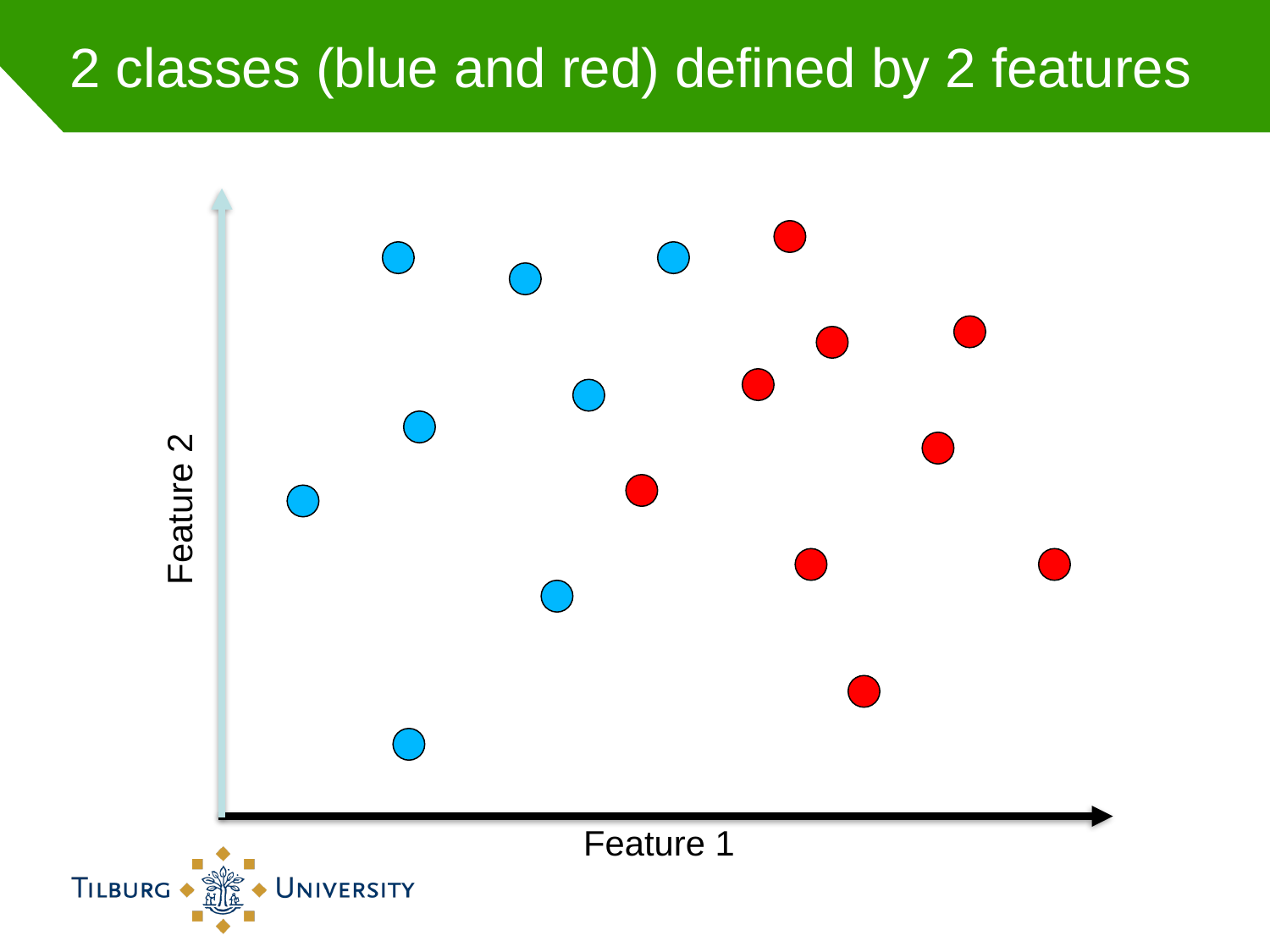

# 2 classes (blue and red) defined by 2 features

Feature 2
Feature 1